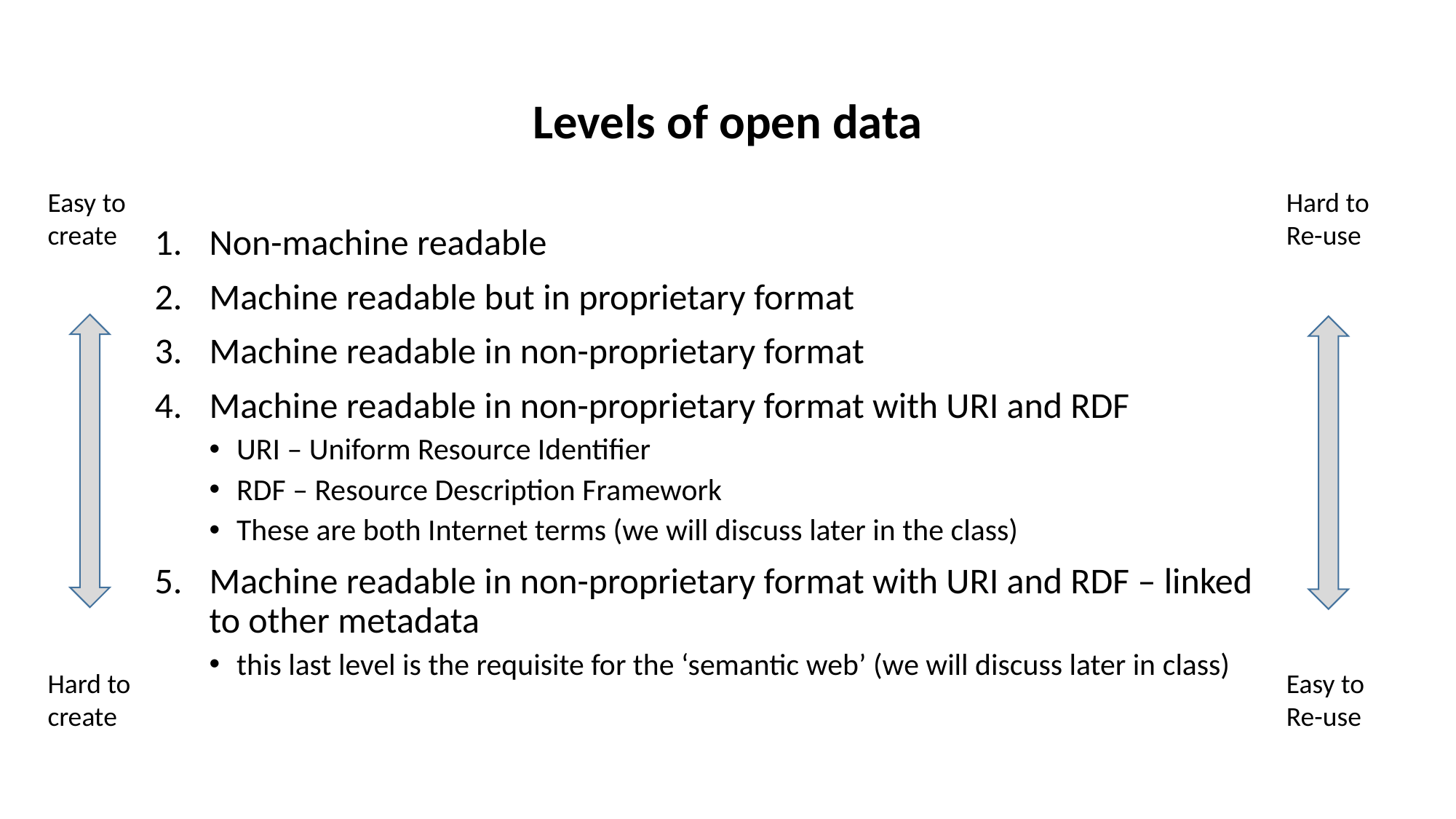

# Levels of open data
Easy to
create
Hard to
Re-use
Non-machine readable
Machine readable but in proprietary format
Machine readable in non-proprietary format
Machine readable in non-proprietary format with URI and RDF
URI – Uniform Resource Identifier
RDF – Resource Description Framework
These are both Internet terms (we will discuss later in the class)
Machine readable in non-proprietary format with URI and RDF – linked to other metadata
this last level is the requisite for the ‘semantic web’ (we will discuss later in class)

Hard to
create
Easy to
Re-use